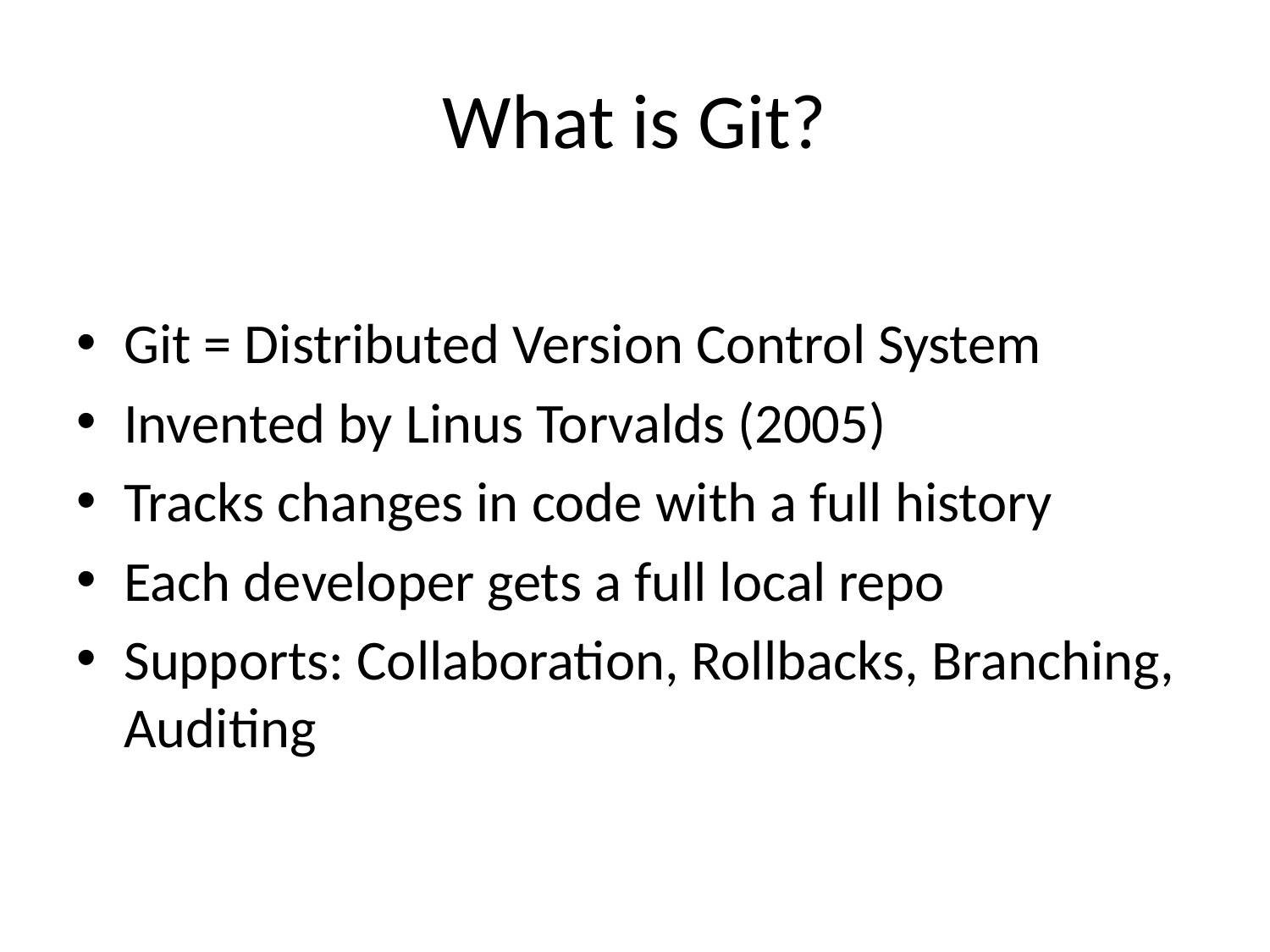

# What is Git?

Git = Distributed Version Control System
Invented by Linus Torvalds (2005)
Tracks changes in code with a full history
Each developer gets a full local repo
Supports: Collaboration, Rollbacks, Branching, Auditing